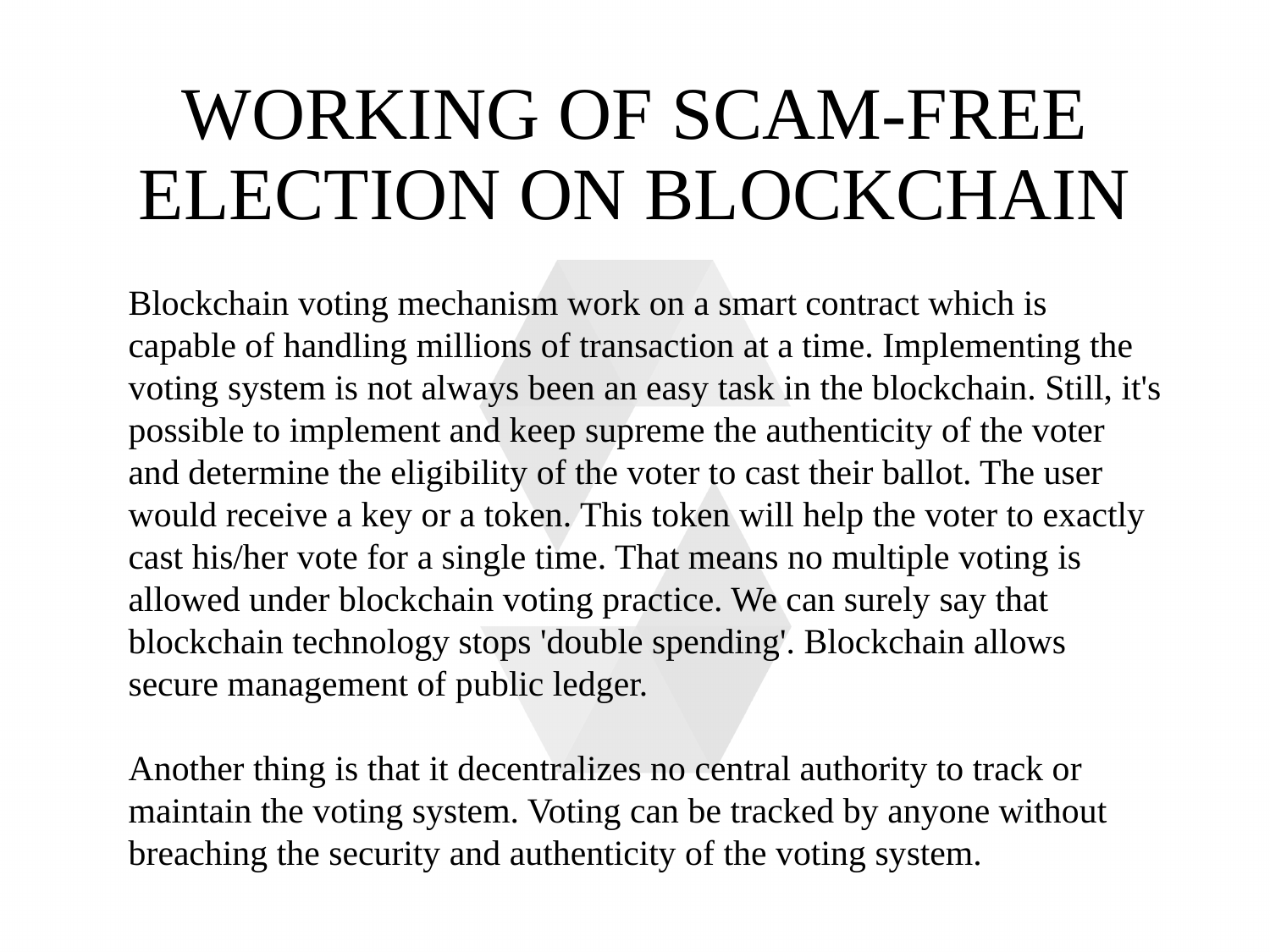

# Working of Scam-free election on blockchain
Blockchain voting mechanism work on a smart contract which is capable of handling millions of transaction at a time. Implementing the voting system is not always been an easy task in the blockchain. Still, it's possible to implement and keep supreme the authenticity of the voter and determine the eligibility of the voter to cast their ballot. The user would receive a key or a token. This token will help the voter to exactly cast his/her vote for a single time. That means no multiple voting is allowed under blockchain voting practice. We can surely say that blockchain technology stops 'double spending'. Blockchain allows secure management of public ledger.

Another thing is that it decentralizes no central authority to track or maintain the voting system. Voting can be tracked by anyone without breaching the security and authenticity of the voting system.